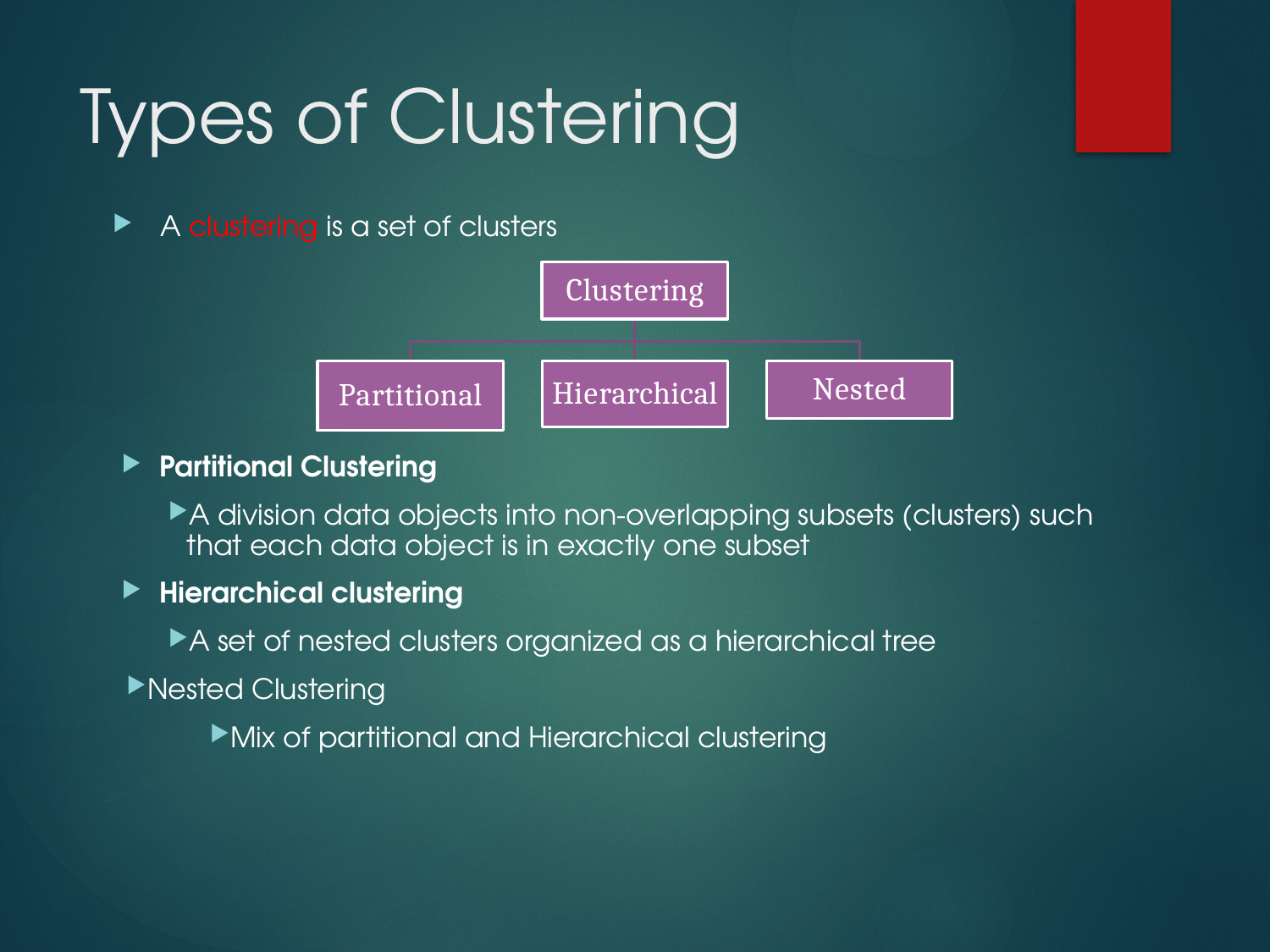

# Types of Clustering
Clustering
Partitional
Hierarchical
Nested
A clustering is a set of clusters

Partitional Clustering
A division data objects into non-overlapping subsets (clusters) such that each data object is in exactly one subset
Hierarchical clustering
A set of nested clusters organized as a hierarchical tree
Nested Clustering
Mix of partitional and Hierarchical clustering